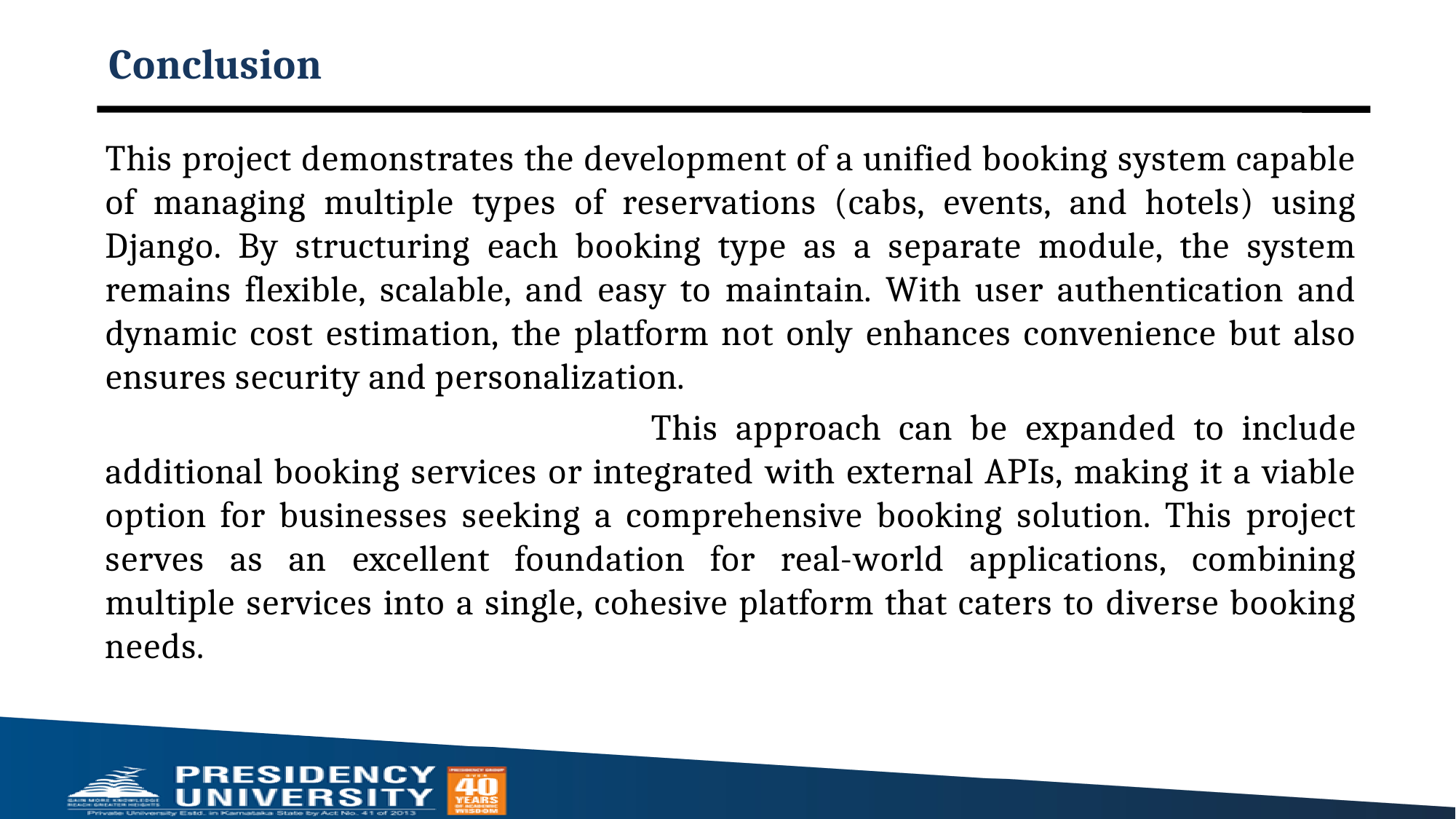

# Conclusion
This project demonstrates the development of a unified booking system capable of managing multiple types of reservations (cabs, events, and hotels) using Django. By structuring each booking type as a separate module, the system remains flexible, scalable, and easy to maintain. With user authentication and dynamic cost estimation, the platform not only enhances convenience but also ensures security and personalization.
					This approach can be expanded to include additional booking services or integrated with external APIs, making it a viable option for businesses seeking a comprehensive booking solution. This project serves as an excellent foundation for real-world applications, combining multiple services into a single, cohesive platform that caters to diverse booking needs.